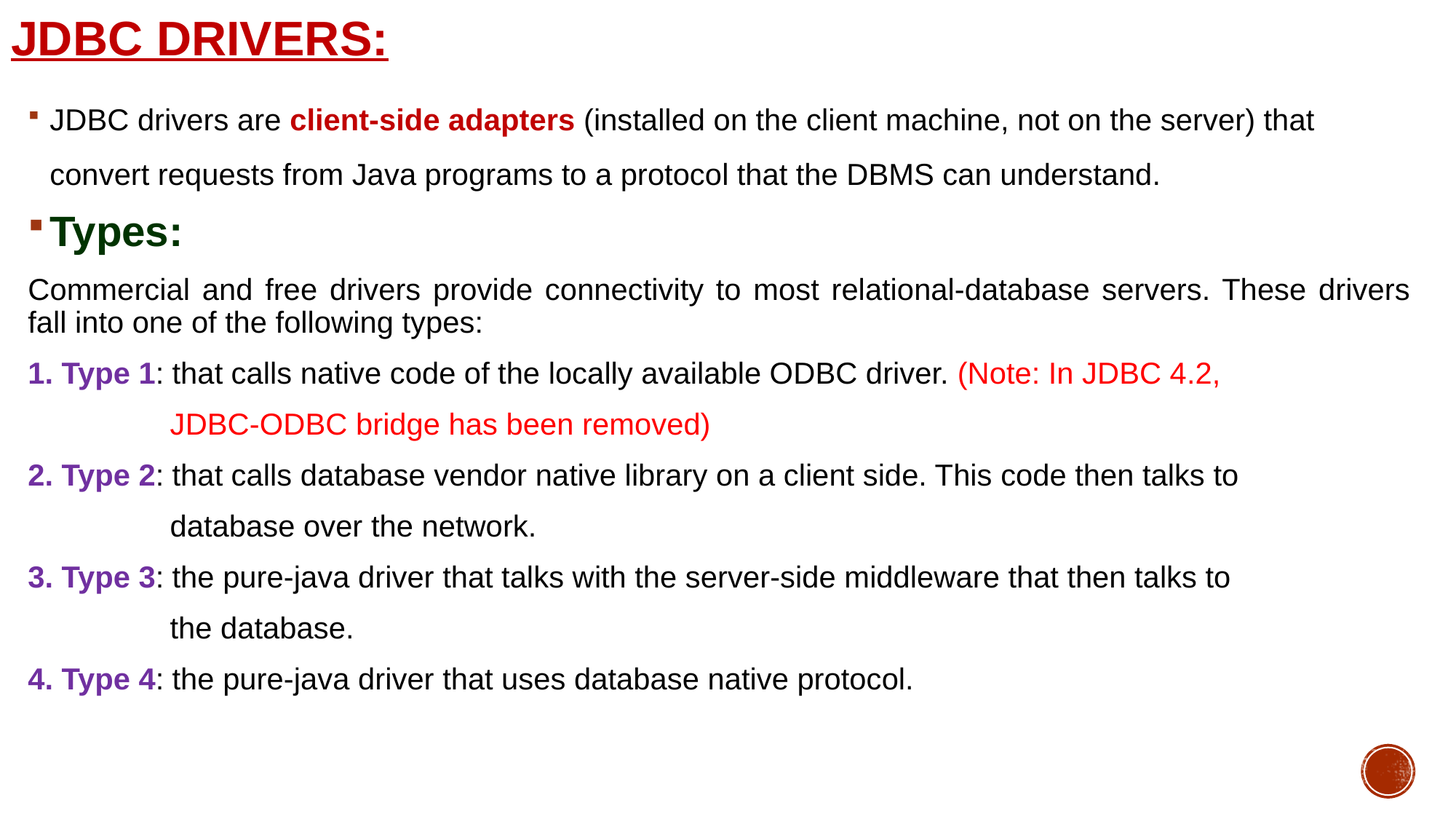

# JDBC DRIVERS:
JDBC drivers are client-side adapters (installed on the client machine, not on the server) that convert requests from Java programs to a protocol that the DBMS can understand.
Types:
Commercial and free drivers provide connectivity to most relational-database servers. These drivers fall into one of the following types:
1. Type 1: that calls native code of the locally available ODBC driver. (Note: In JDBC 4.2,
                 JDBC-ODBC bridge has been removed)
2. Type 2: that calls database vendor native library on a client side. This code then talks to
                 database over the network.
3. Type 3: the pure-java driver that talks with the server-side middleware that then talks to
                 the database.
4. Type 4: the pure-java driver that uses database native protocol.